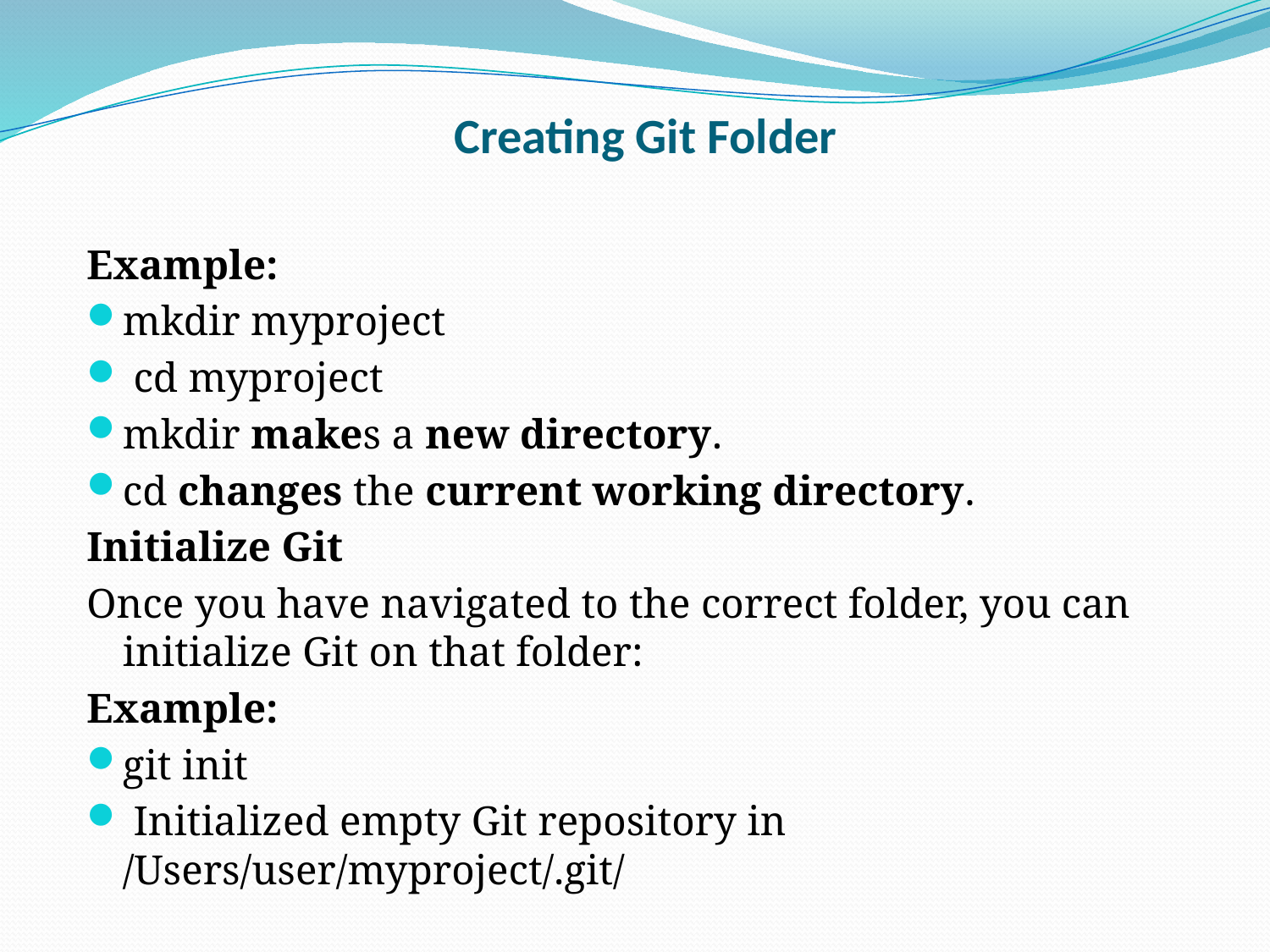

# Creating Git Folder
Example:
mkdir myproject
 cd myproject
mkdir makes a new directory.
cd changes the current working directory.
Initialize Git
Once you have navigated to the correct folder, you can initialize Git on that folder:
Example:
git init
 Initialized empty Git repository in /Users/user/myproject/.git/